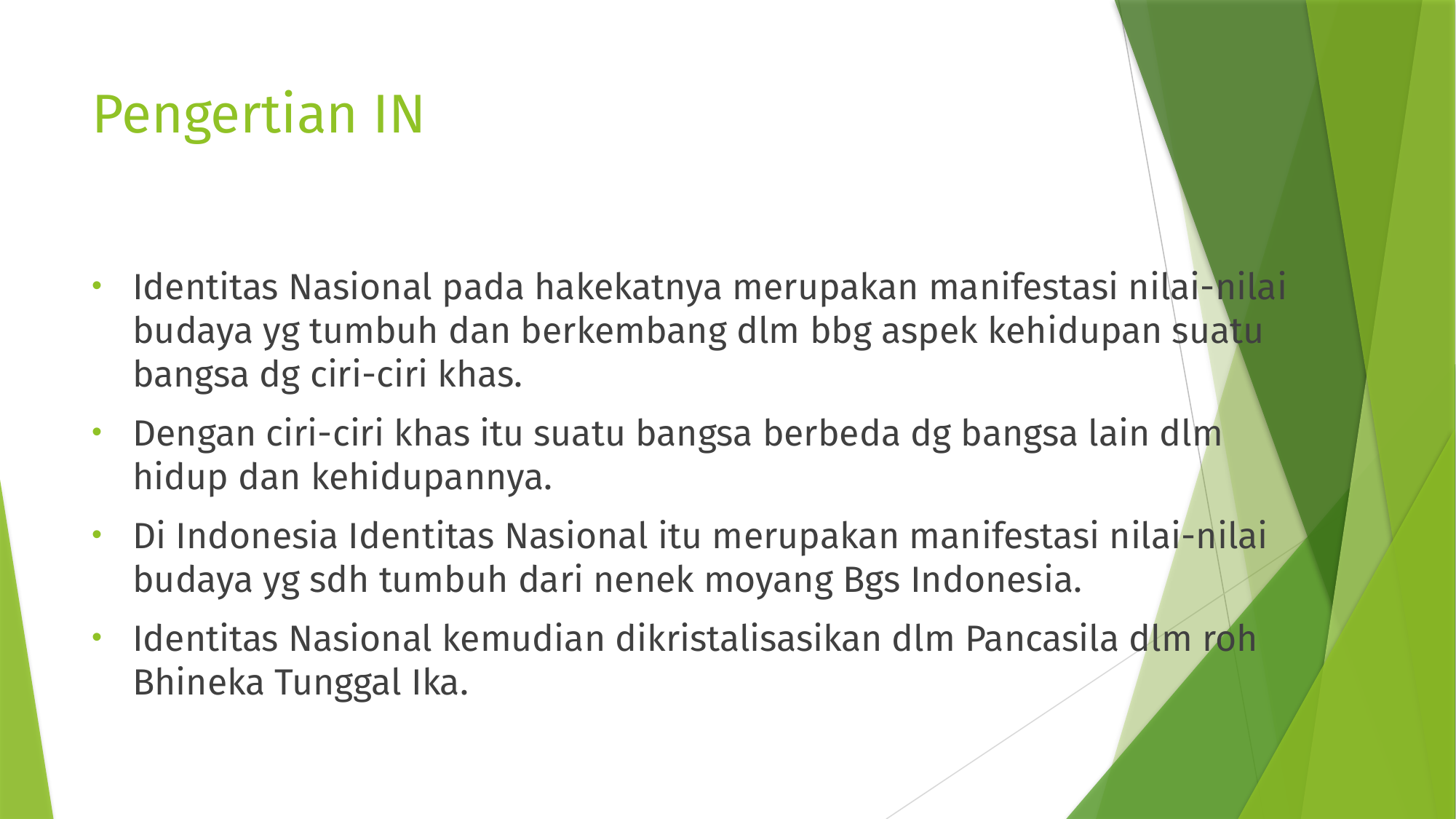

# Pengertian IN
Identitas Nasional pada hakekatnya merupakan manifestasi nilai-nilai budaya yg tumbuh dan berkembang dlm bbg aspek kehidupan suatu bangsa dg ciri-ciri khas.
Dengan ciri-ciri khas itu suatu bangsa berbeda dg bangsa lain dlm hidup dan kehidupannya.
Di Indonesia Identitas Nasional itu merupakan manifestasi nilai-nilai budaya yg sdh tumbuh dari nenek moyang Bgs Indonesia.
Identitas Nasional kemudian dikristalisasikan dlm Pancasila dlm roh Bhineka Tunggal Ika.